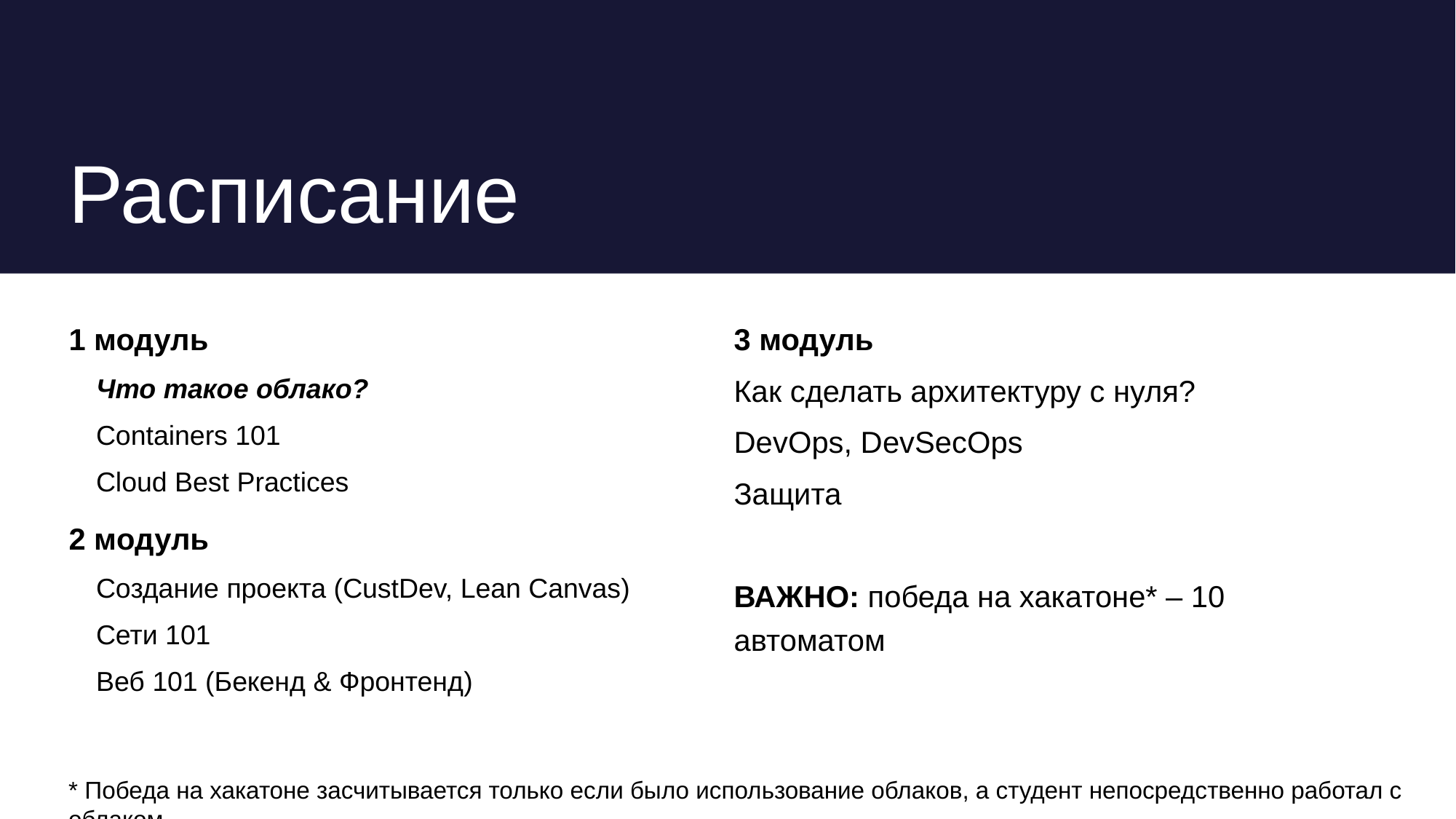

# Расписание
1 модуль
Что такое облако?
Containers 101
Cloud Best Practices
2 модуль
Создание проекта (CustDev, Lean Canvas)
Сети 101
Веб 101 (Бекенд & Фронтенд)

3 модуль
Как сделать архитектуру с нуля?
DevOps, DevSecOps
Защита

ВАЖНО: победа на хакатоне* – 10 автоматом
* Победа на хакатоне засчитывается только если было использование облаков, а студент непосредственно работал с облаком